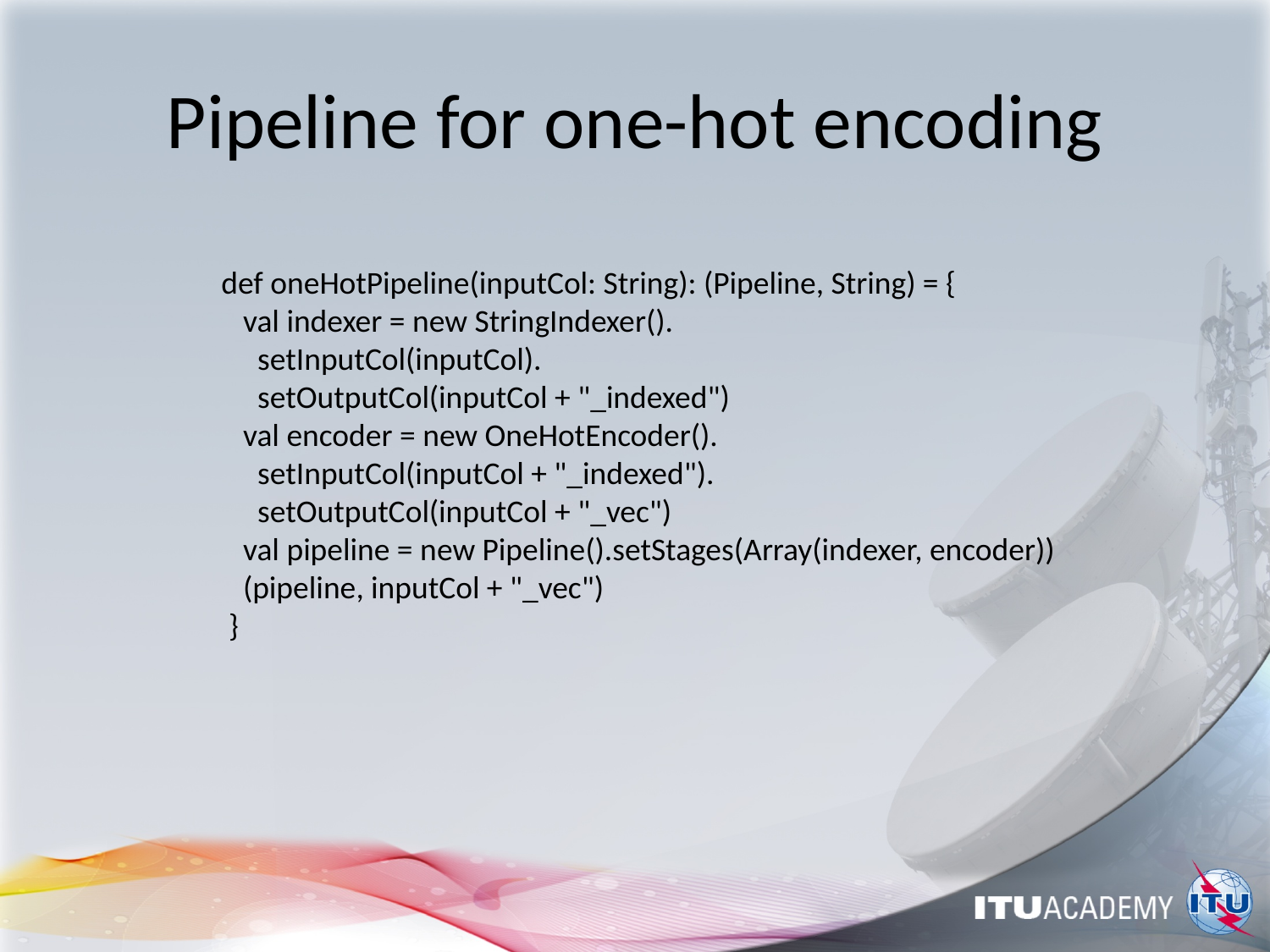

# Pipeline for one-hot encoding
 def oneHotPipeline(inputCol: String): (Pipeline, String) = {
    val indexer = new StringIndexer().
      setInputCol(inputCol).
      setOutputCol(inputCol + "_indexed")
    val encoder = new OneHotEncoder().
      setInputCol(inputCol + "_indexed").
      setOutputCol(inputCol + "_vec")
    val pipeline = new Pipeline().setStages(Array(indexer, encoder))
    (pipeline, inputCol + "_vec")
  }